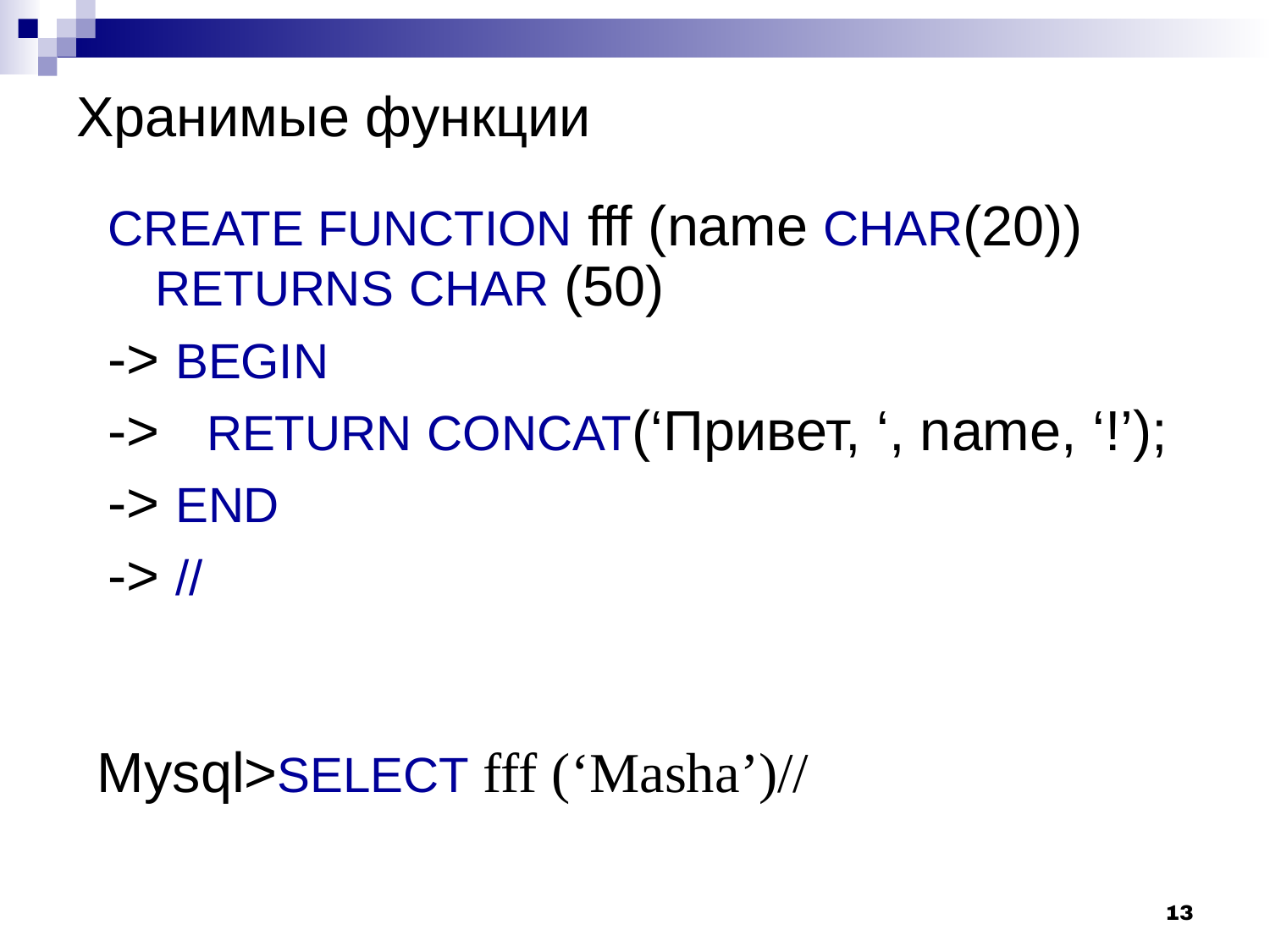

# Хранимые функции
CREATE FUNCTION fff (name CHAR(20)) RETURNS CHAR (50)
-> BEGIN
->   RETURN CONCAT(‘Привет, ‘, name, ‘!’);
-> END
-> //

Mysql>SELECT fff (‘Masha’)//
13